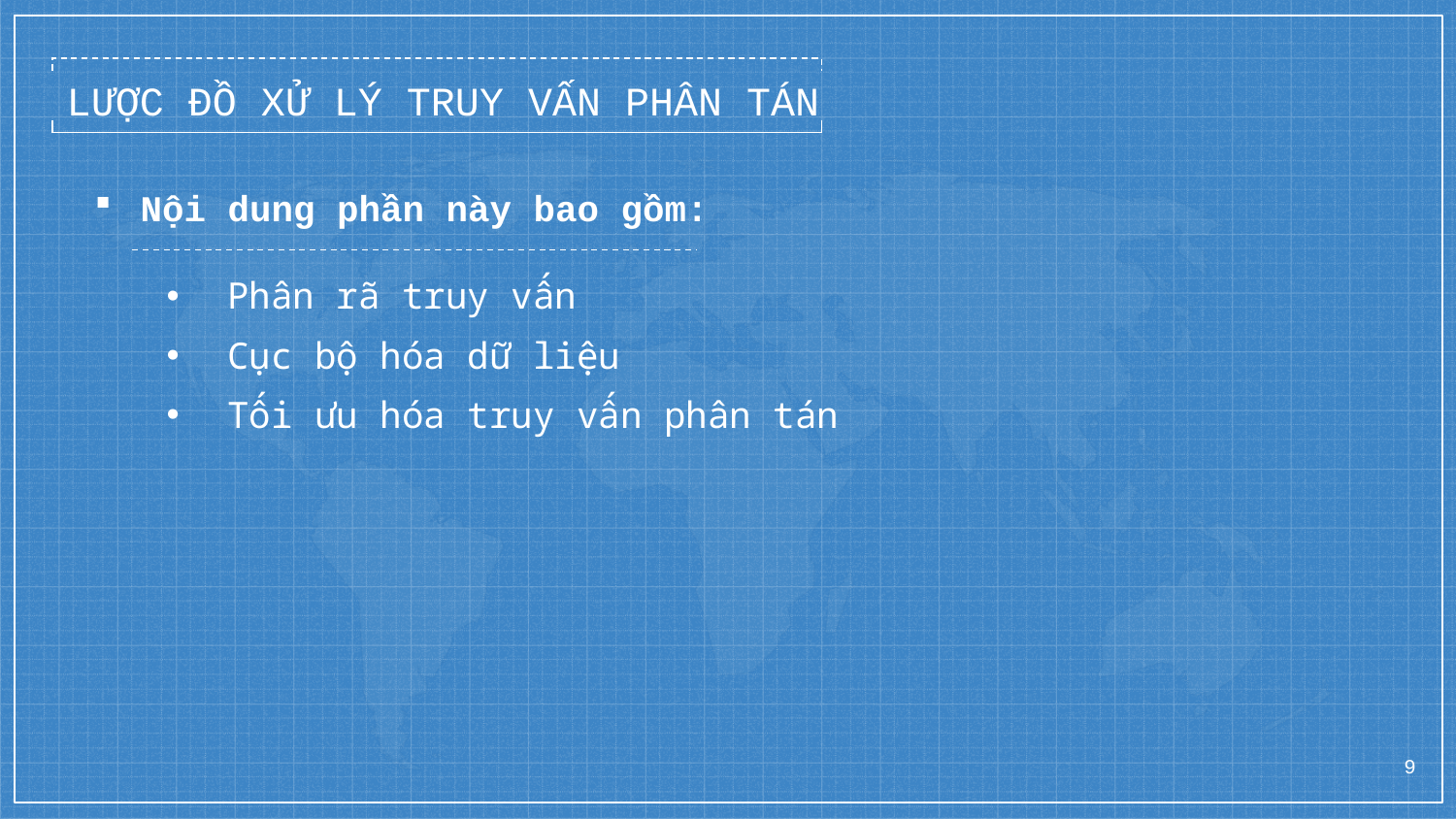

# LƯỢC ĐỒ XỬ LÝ TRUY VẤN PHÂN TÁN

Nội dung phần này bao gồm:
Phân rã truy vấn
Cục bộ hóa dữ liệu
Tối ưu hóa truy vấn phân tán
9